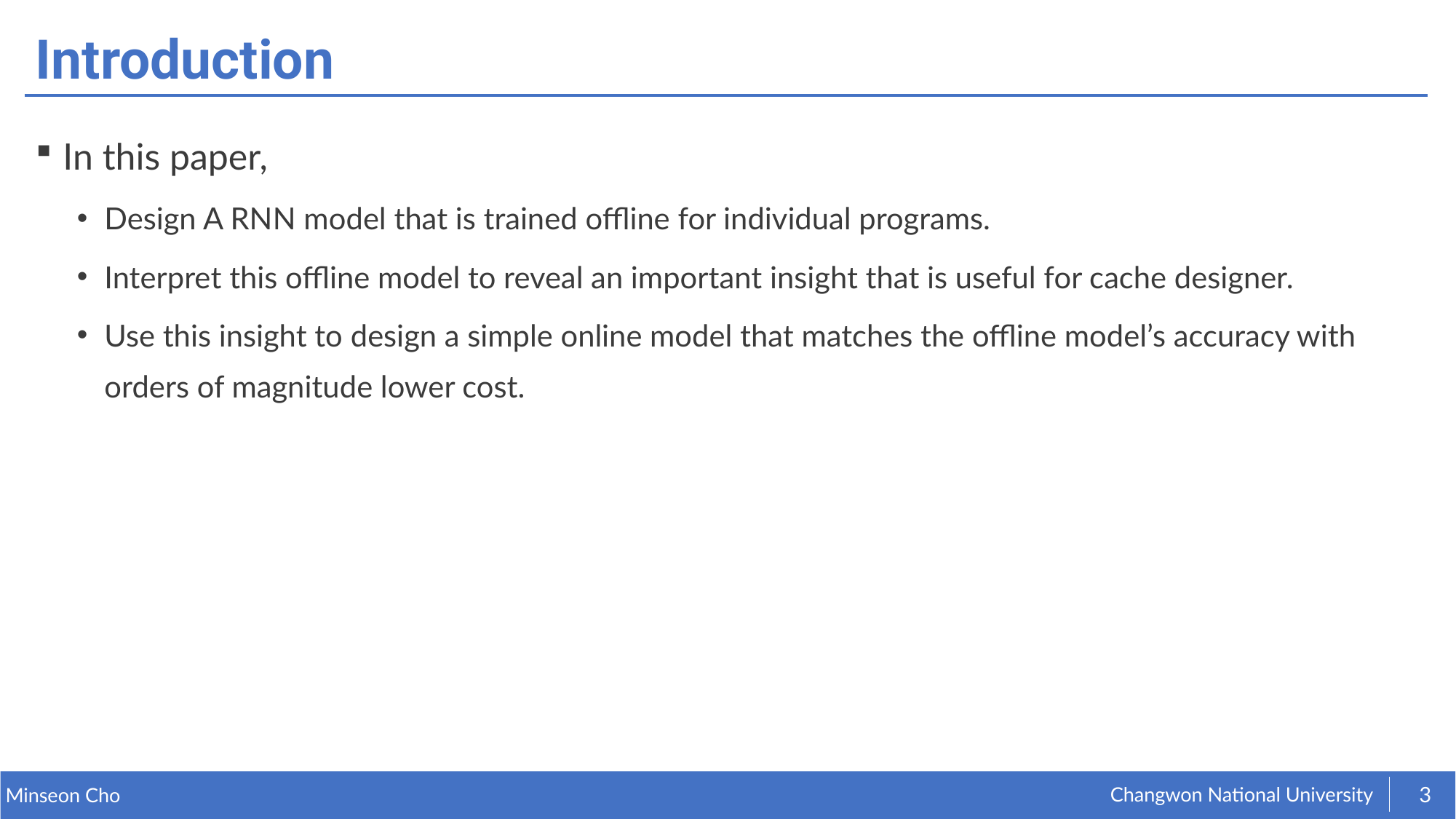

# Introduction
In this paper,
Design A RNN model that is trained offline for individual programs.
Interpret this offline model to reveal an important insight that is useful for cache designer.
Use this insight to design a simple online model that matches the offline model’s accuracy with orders of magnitude lower cost.
3